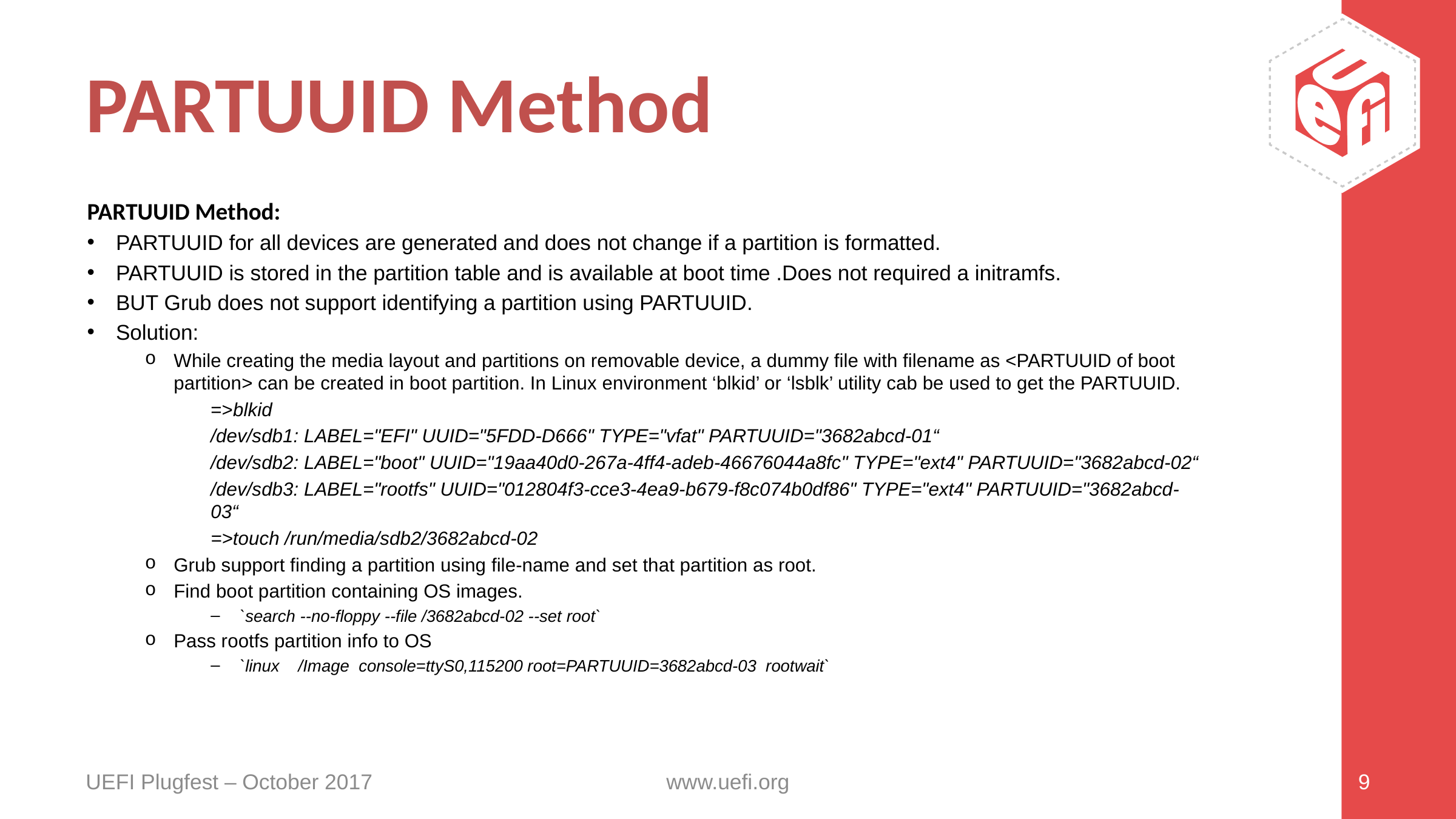

# PARTUUID Method
PARTUUID Method:
PARTUUID for all devices are generated and does not change if a partition is formatted.
PARTUUID is stored in the partition table and is available at boot time .Does not required a initramfs.
BUT Grub does not support identifying a partition using PARTUUID.
Solution:
While creating the media layout and partitions on removable device, a dummy file with filename as <PARTUUID of boot partition> can be created in boot partition. In Linux environment ‘blkid’ or ‘lsblk’ utility cab be used to get the PARTUUID.
=>blkid
/dev/sdb1: LABEL="EFI" UUID="5FDD-D666" TYPE="vfat" PARTUUID="3682abcd-01“
/dev/sdb2: LABEL="boot" UUID="19aa40d0-267a-4ff4-adeb-46676044a8fc" TYPE="ext4" PARTUUID="3682abcd-02“
/dev/sdb3: LABEL="rootfs" UUID="012804f3-cce3-4ea9-b679-f8c074b0df86" TYPE="ext4" PARTUUID="3682abcd-03“
=>touch /run/media/sdb2/3682abcd-02
Grub support finding a partition using file-name and set that partition as root.
Find boot partition containing OS images.
`search --no-floppy --file /3682abcd-02 --set root`
Pass rootfs partition info to OS
`linux    /Image  console=ttyS0,115200 root=PARTUUID=3682abcd-03  rootwait`

UEFI Plugfest – October 2017
www.uefi.org
9